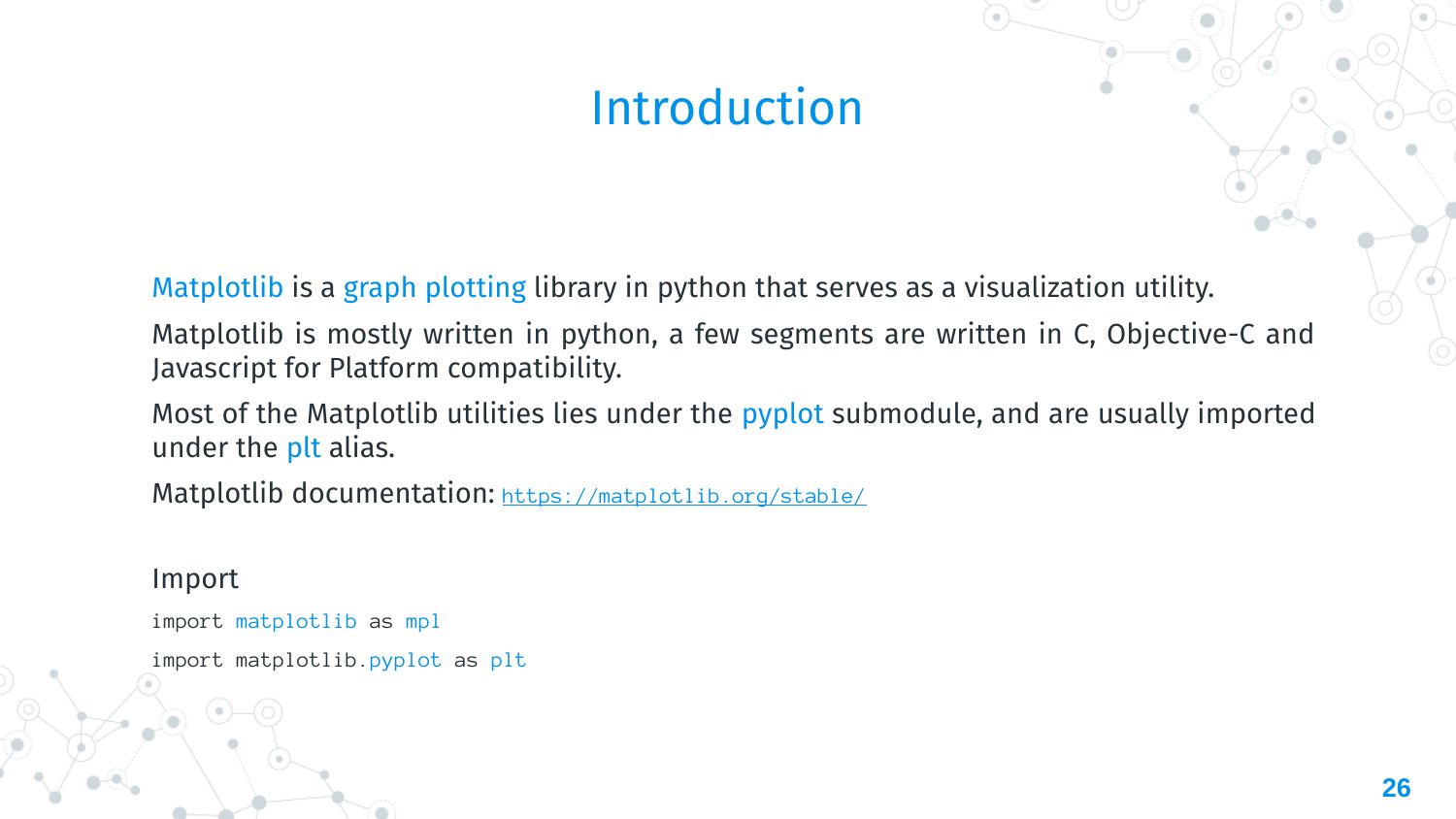

# Introduction
Matplotlib is a graph plotting library in python that serves as a visualization utility.
Matplotlib is mostly written in python, a few segments are written in C, Objective-C and Javascript for Platform compatibility.
Most of the Matplotlib utilities lies under the pyplot submodule, and are usually imported under the plt alias.
Matplotlib documentation: https://matplotlib.org/stable/

Import
import matplotlib as mpl
import matplotlib.pyplot as plt
26